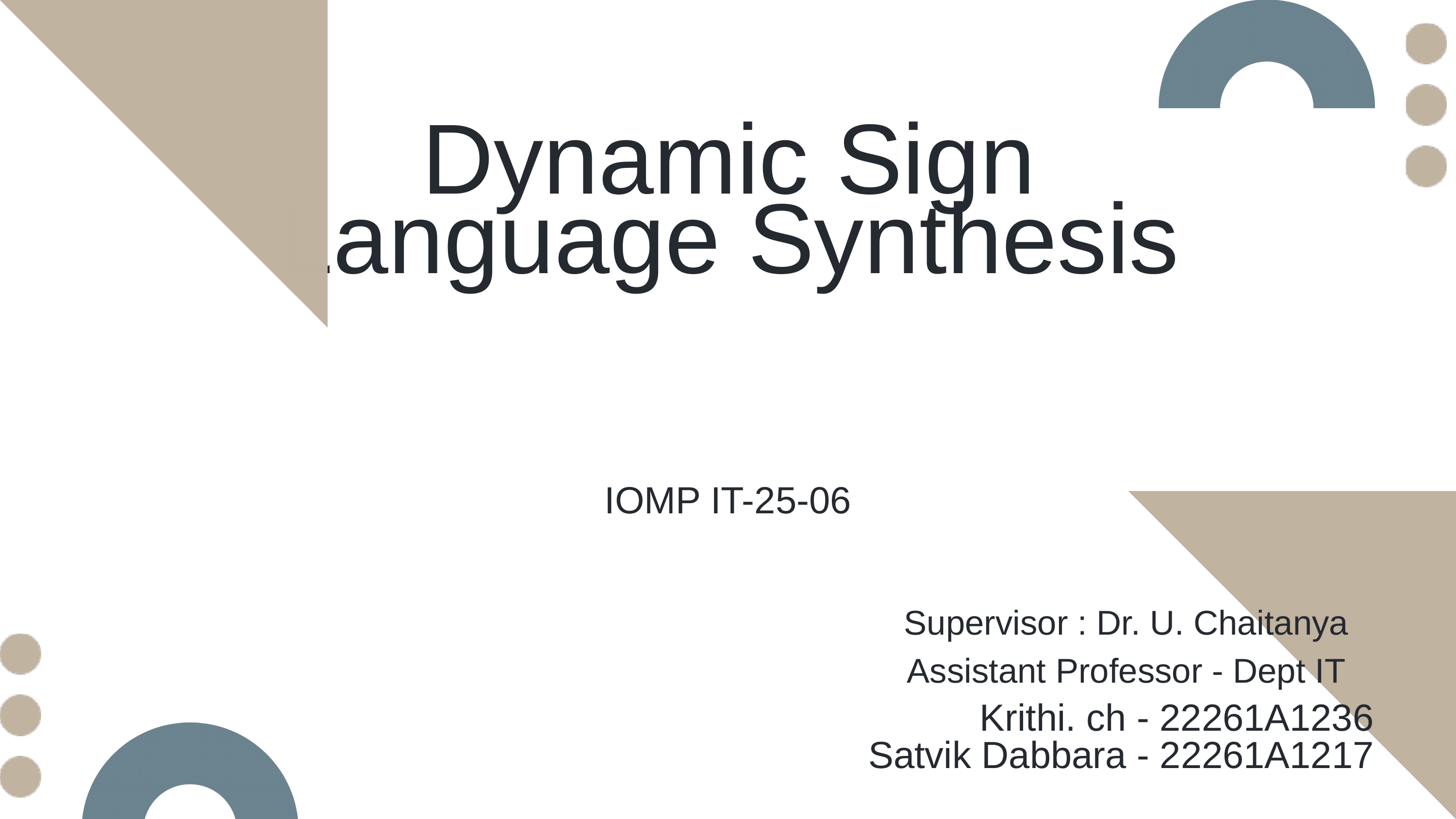

Dynamic Sign Language Synthesis
IOMP IT-25-06

Supervisor : Dr. U. Chaitanya
Assistant Professor - Dept IT

Krithi. ch - 22261A1236
Satvik Dabbara - 22261A1217